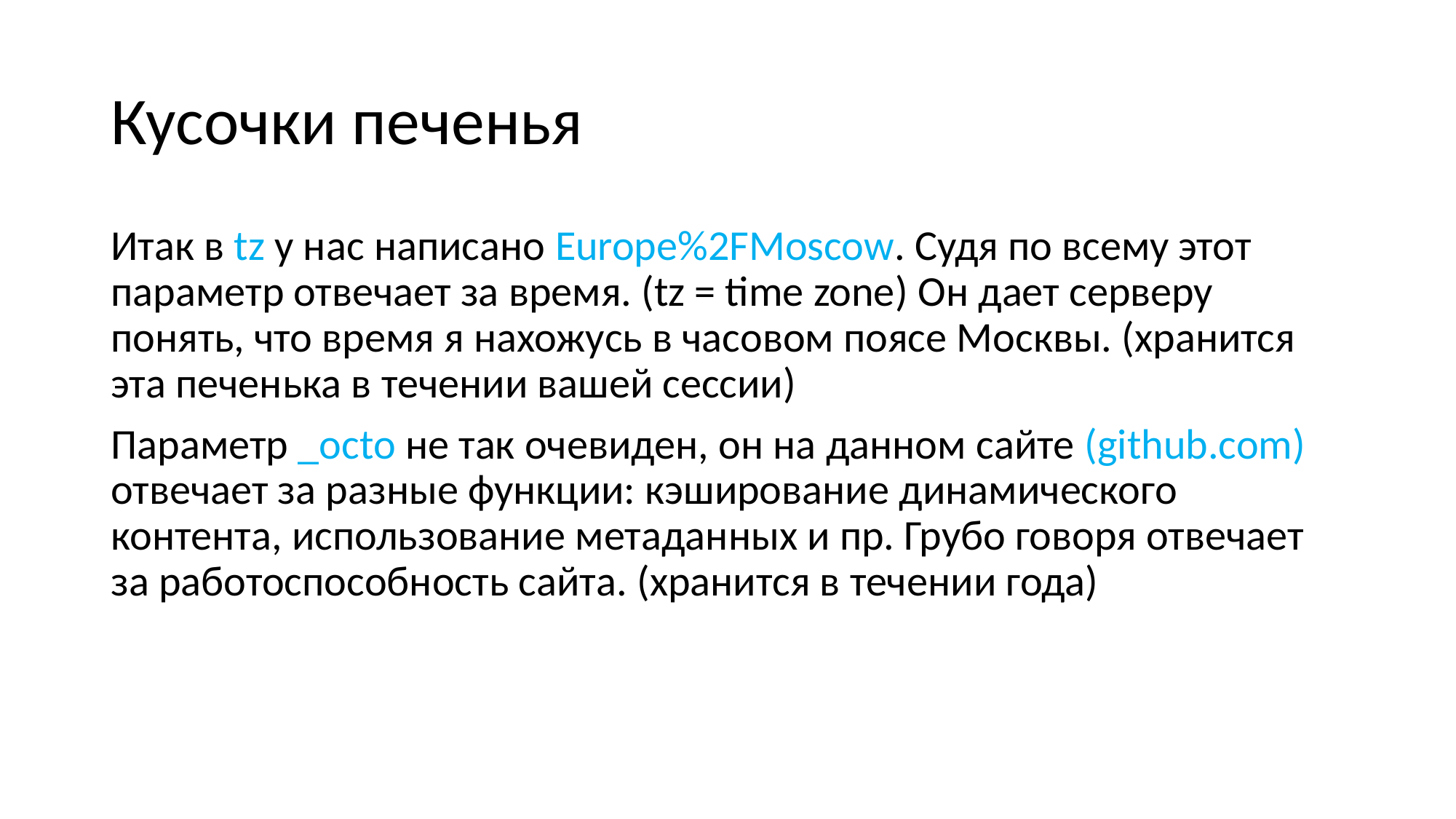

# Кусочки печенья
Итак в tz у нас написано Europe%2FMoscow. Судя по всему этот параметр отвечает за время. (tz = time zone) Он дает серверу понять, что время я нахожусь в часовом поясе Москвы. (хранится эта печенька в течении вашей сессии)
Параметр _octo не так очевиден, он на данном сайте (github.com) отвечает за разные функции: кэширование динамического контента, использование метаданных и пр. Грубо говоря отвечает за работоспособность сайта. (хранится в течении года)